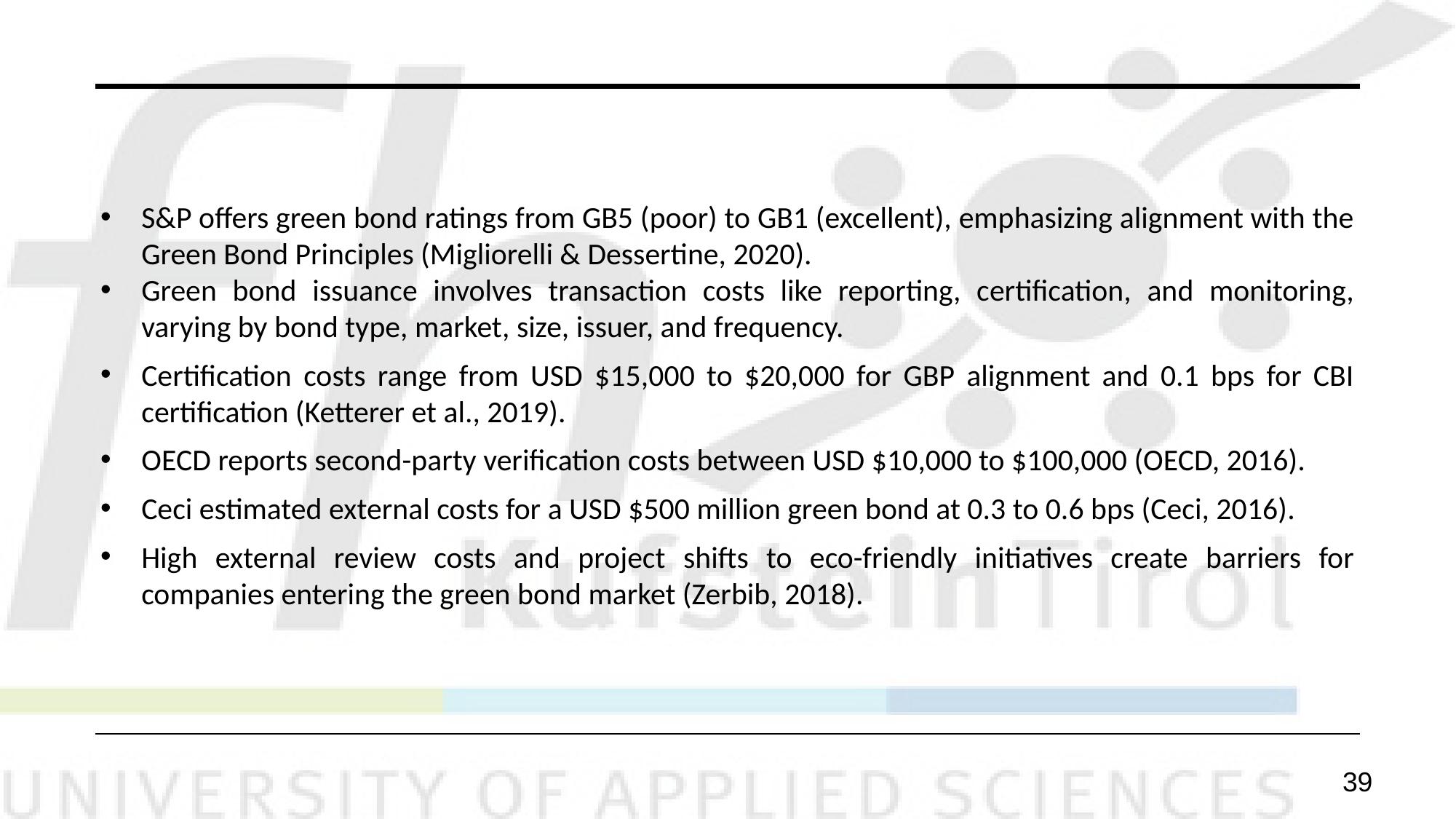

S&P offers green bond ratings from GB5 (poor) to GB1 (excellent), emphasizing alignment with the Green Bond Principles (Migliorelli & Dessertine, 2020).
Green bond issuance involves transaction costs like reporting, certification, and monitoring, varying by bond type, market, size, issuer, and frequency.
Certification costs range from USD $15,000 to $20,000 for GBP alignment and 0.1 bps for CBI certification (Ketterer et al., 2019).
OECD reports second-party verification costs between USD $10,000 to $100,000 (OECD, 2016).
Ceci estimated external costs for a USD $500 million green bond at 0.3 to 0.6 bps (Ceci, 2016).
High external review costs and project shifts to eco-friendly initiatives create barriers for companies entering the green bond market (Zerbib, 2018).
39